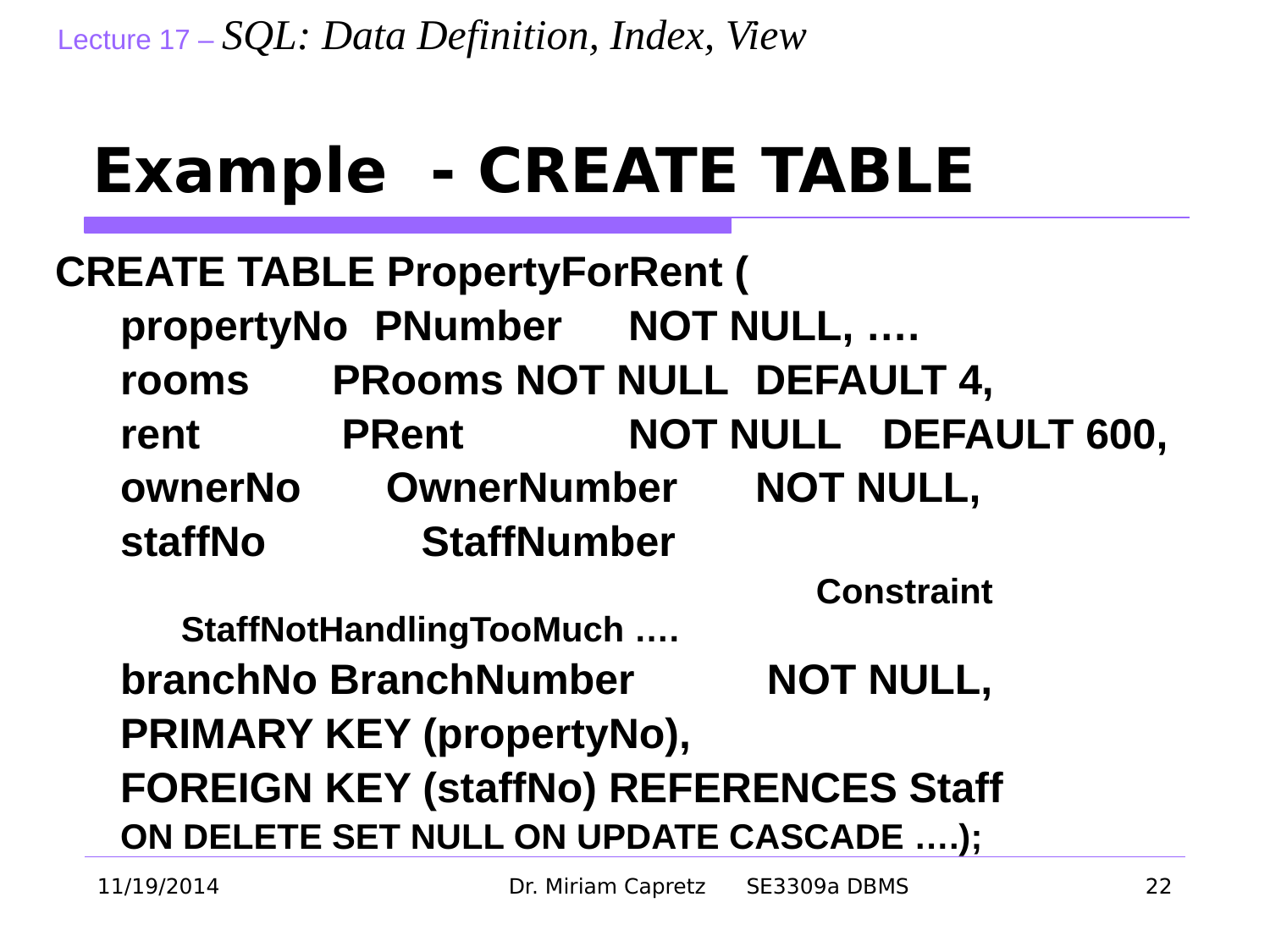

# Example  - CREATE TABLE
CREATE TABLE PropertyForRent (
	propertyNo	PNumber	NOT NULL, ….
	rooms       PRooms NOT NULL 	DEFAULT 4,
	rent	        PRent		NOT NULL	DEFAULT 600,
	ownerNo	 OwnerNumber	NOT NULL,
	staffNo	    StaffNumber
						Constraint StaffNotHandlingTooMuch ….
	branchNo BranchNumber	 NOT NULL,
	PRIMARY KEY (propertyNo),
	FOREIGN KEY (staffNo) REFERENCES Staff
ON DELETE SET NULL ON UPDATE CASCADE ….);

11/19/2014
Dr. Miriam Capretz      SE3309a DBMS
22